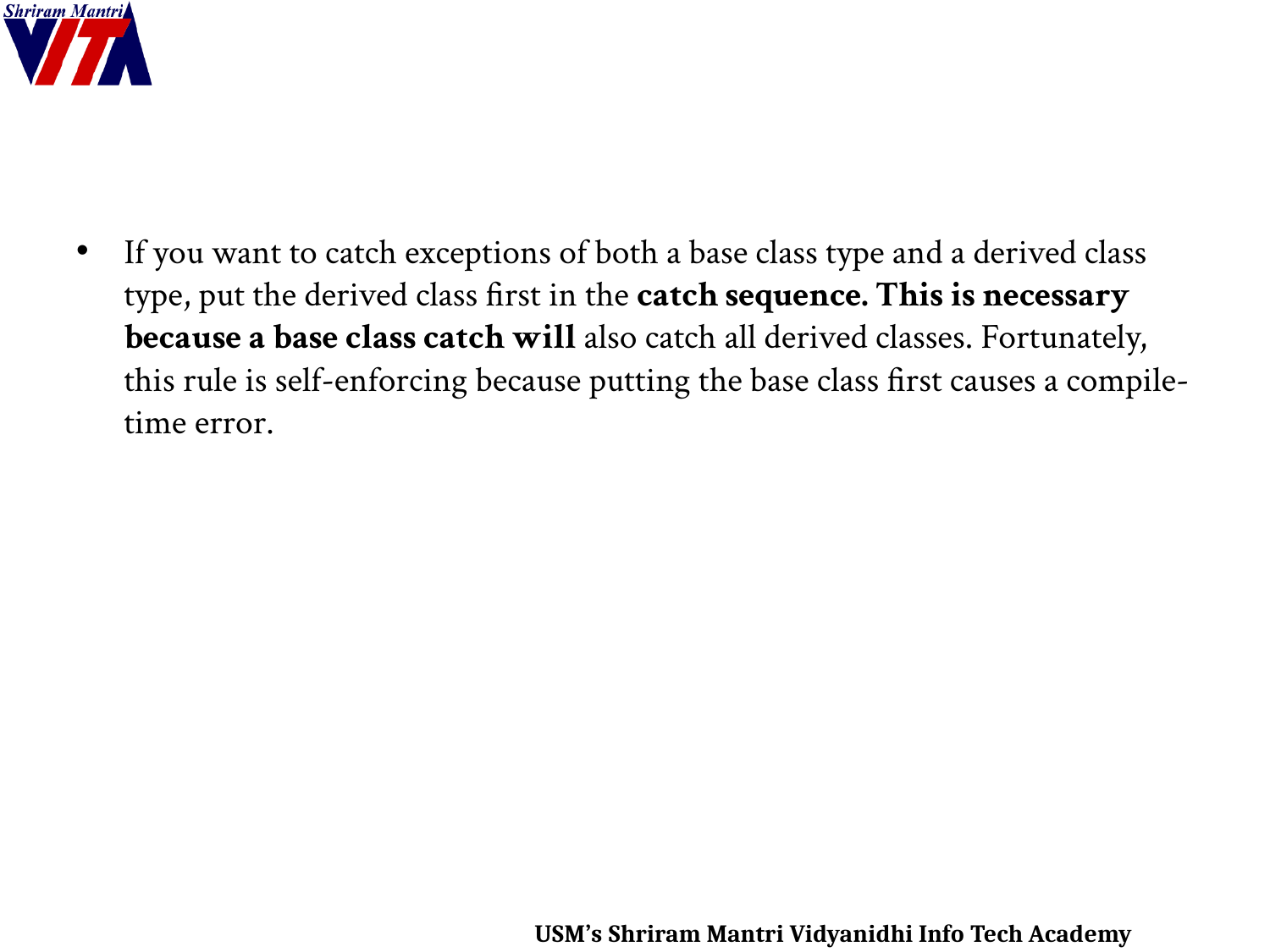

#
If you want to catch exceptions of both a base class type and a derived class type, put the derived class first in the catch sequence. This is necessary because a base class catch will also catch all derived classes. Fortunately, this rule is self-enforcing because putting the base class first causes a compile-time error.